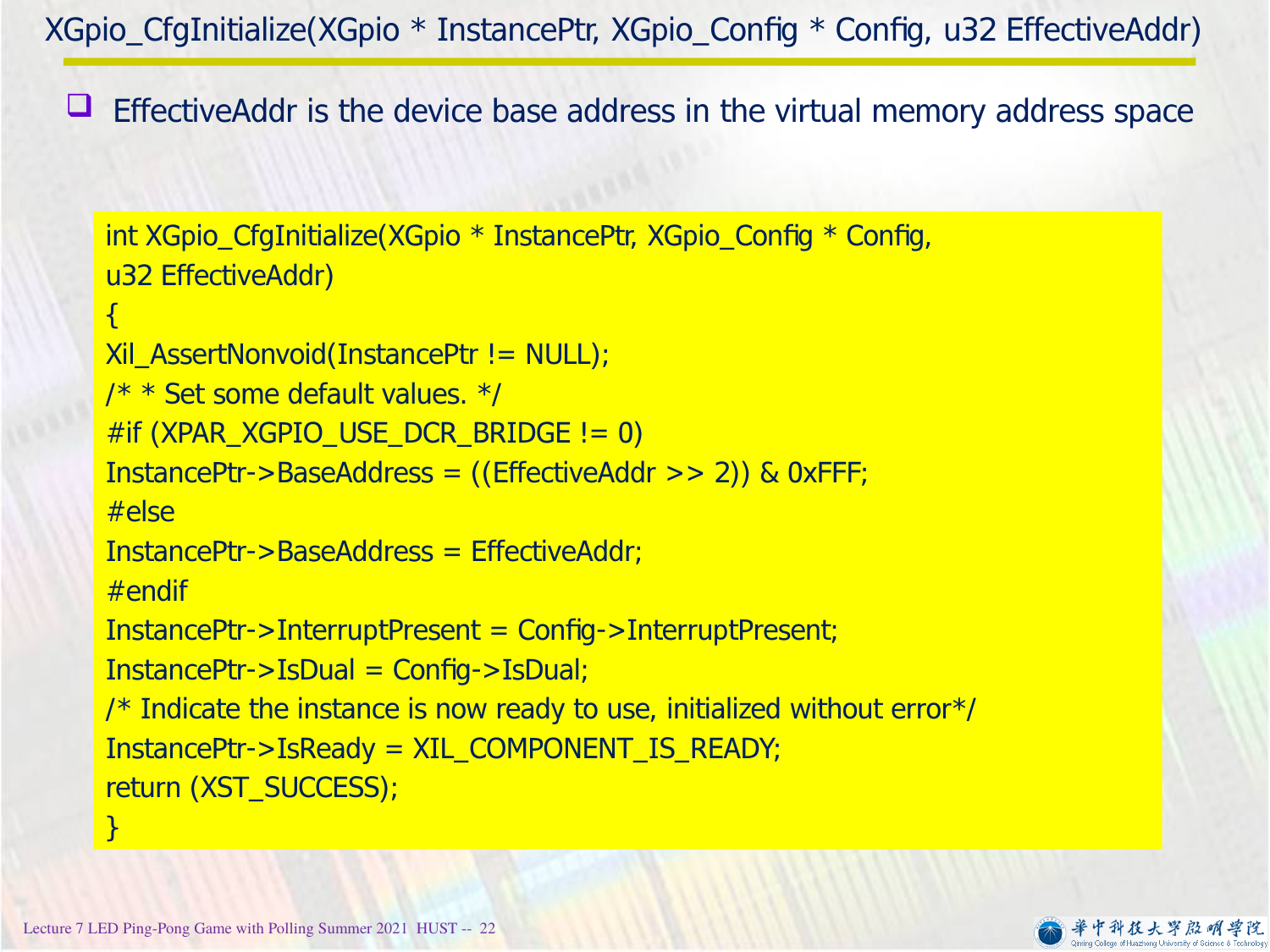

# XGpio_CfgInitialize(XGpio * InstancePtr, XGpio_Config * Config, u32 EffectiveAddr)
EffectiveAddr is the device base address in the virtual memory address space
int XGpio_CfgInitialize(XGpio * InstancePtr, XGpio_Config * Config,
u32 EffectiveAddr)
{
Xil_AssertNonvoid(InstancePtr != NULL);
/* * Set some default values. */
#if (XPAR_XGPIO_USE_DCR_BRIDGE != 0)
InstancePtr->BaseAddress = ((EffectiveAddr >> 2)) & 0xFFF;
#else
InstancePtr->BaseAddress = EffectiveAddr;
#endif
InstancePtr->InterruptPresent = Config->InterruptPresent;
InstancePtr->IsDual = Config->IsDual;
/* Indicate the instance is now ready to use, initialized without error*/
InstancePtr->IsReady = XIL_COMPONENT_IS_READY;
return (XST_SUCCESS);
}